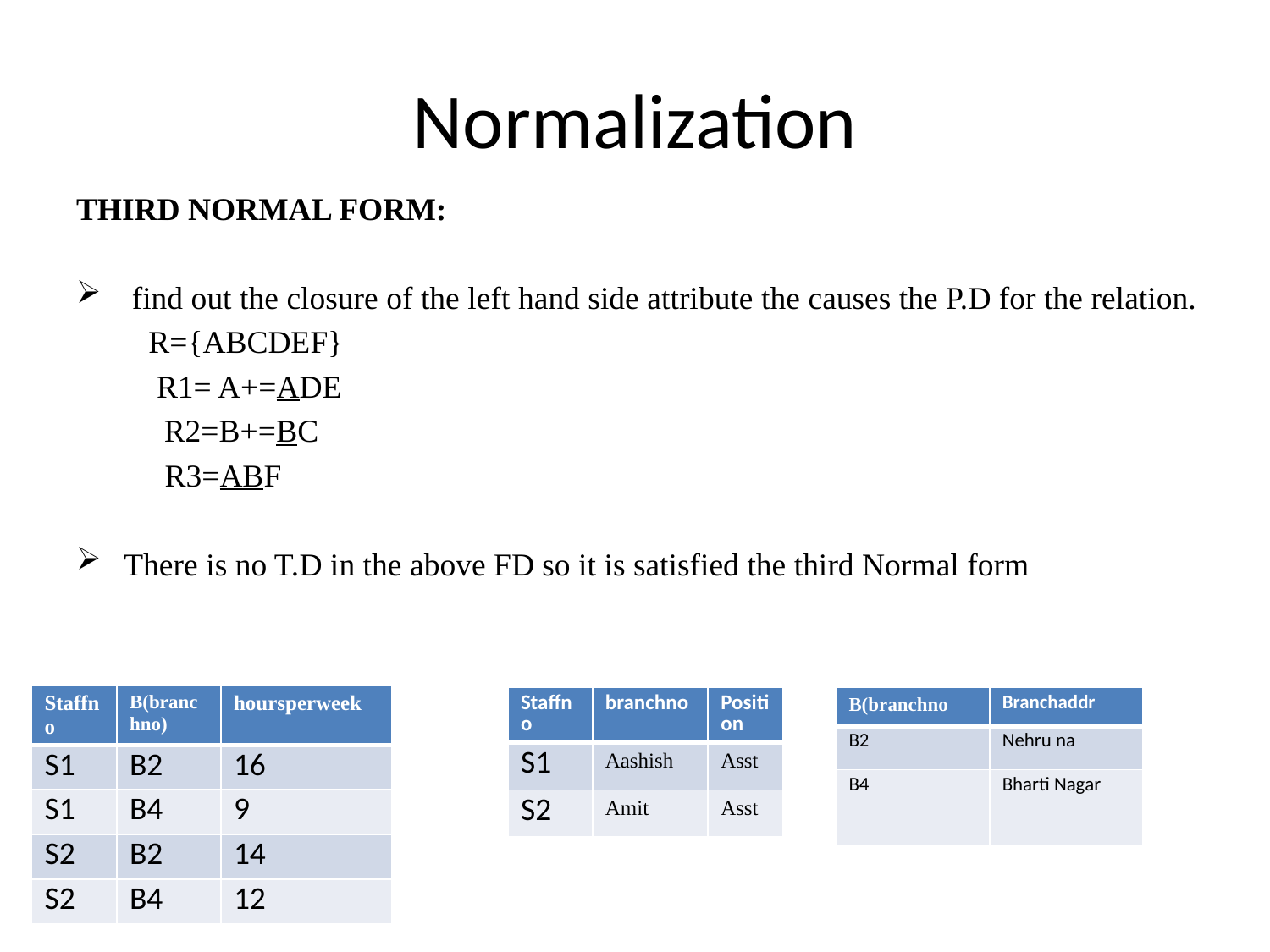

# Normalization

THIRD NORMAL FORM:

 find out the closure of the left hand side attribute the causes the P.D for the relation.
         R={ABCDEF}
          R1= A+=ADE
	     R2=B+=BC
           R3=ABF

There is no T.D in the above FD so it is satisfied the third Normal form

| Staffno | B(branchno) | hoursperweek |
| --- | --- | --- |
| S1 | B2 | 16 |
| S1 | B4 | 9 |
| S2 | B2 | 14 |
| S2 | B4 | 12 |
| Staffno | branchno | Position |
| --- | --- | --- |
| S1 | Aashish | Asst |
| S2 | Amit | Asst |
| B(branchno | Branchaddr |
| --- | --- |
| B2 | Nehru na |
| B4 | Bharti Nagar |